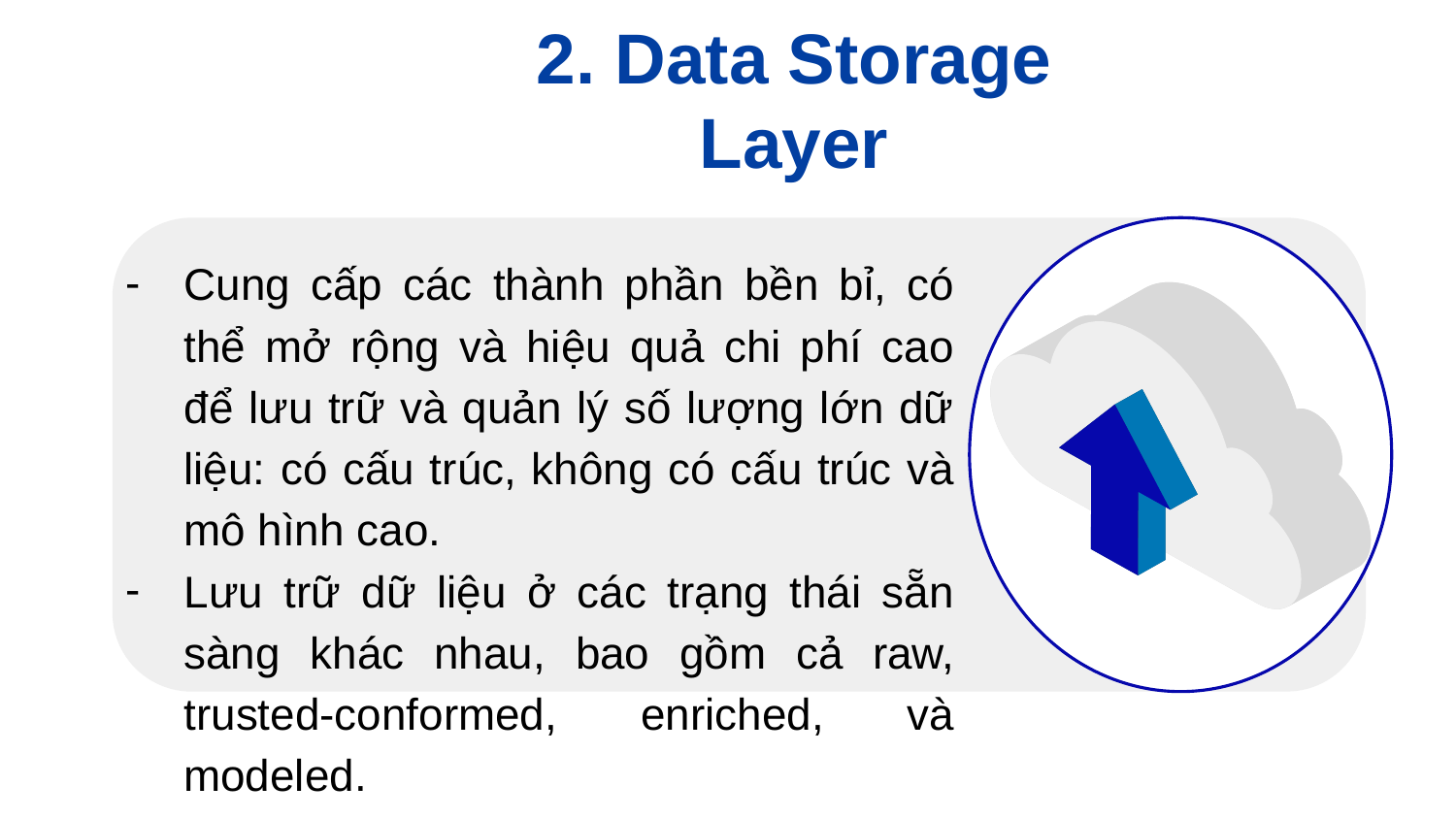

2. Data Storage Layer

Cung cấp các thành phần bền bỉ, có thể mở rộng và hiệu quả chi phí cao để lưu trữ và quản lý số lượng lớn dữ liệu: có cấu trúc, không có cấu trúc và mô hình cao.
Lưu trữ dữ liệu ở các trạng thái sẵn sàng khác nhau, bao gồm cả raw, trusted-conformed, enriched, và modeled.